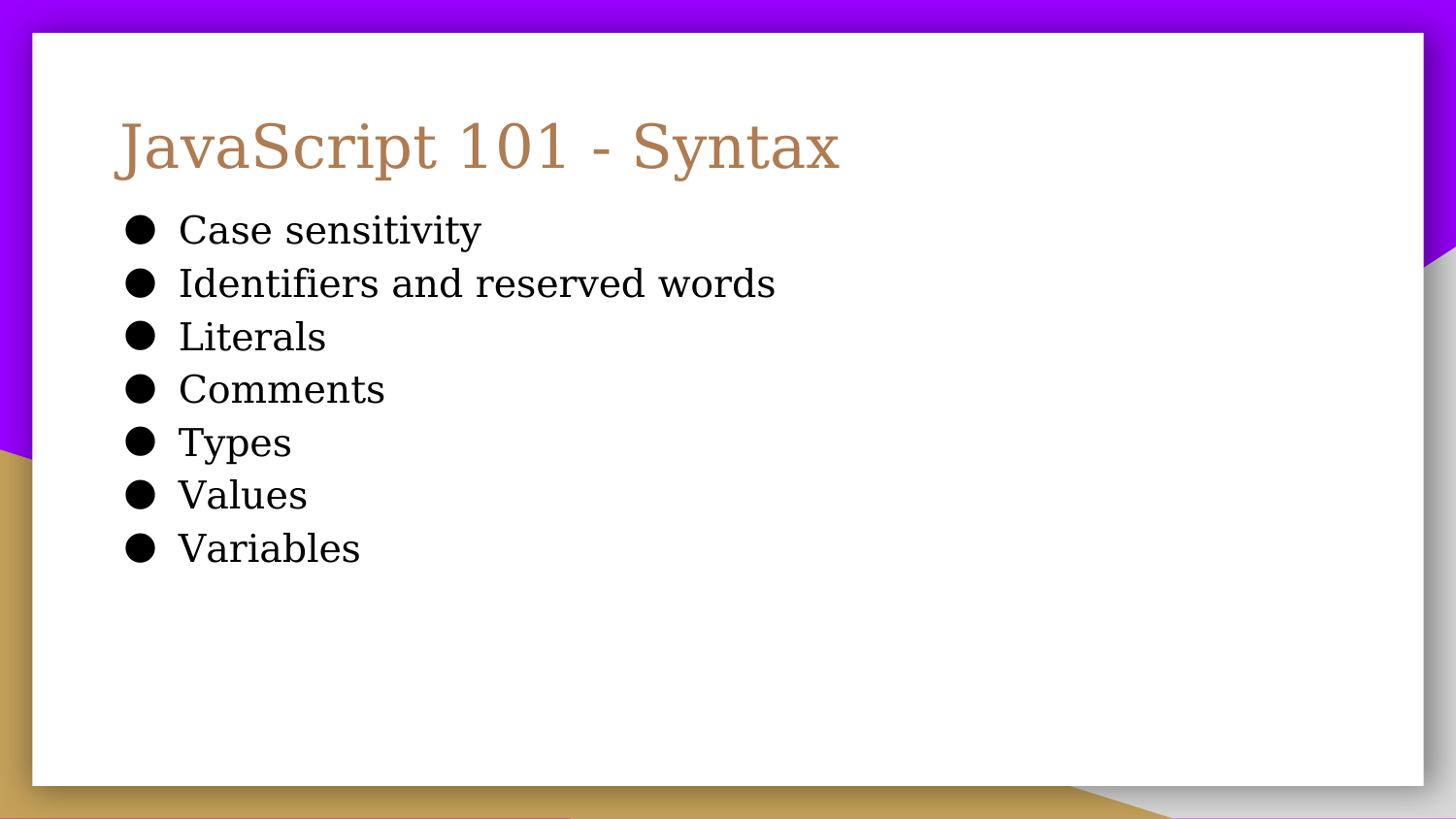

# JavaScript 101 - Syntax
Case sensitivity
Identifiers and reserved words
Literals
Comments
Types
Values
Variables